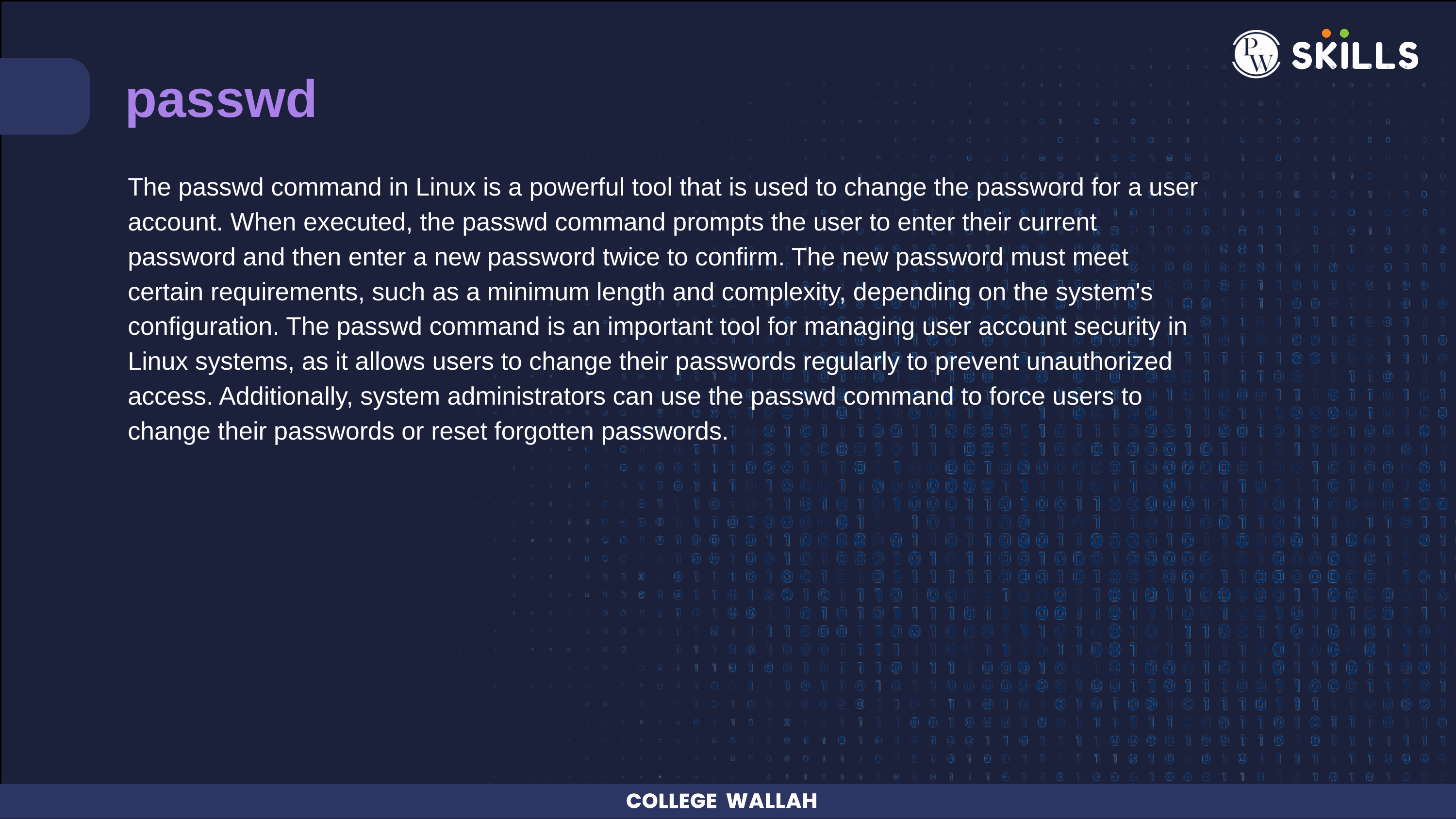

passwd
The passwd command in Linux is a powerful tool that is used to change the password for a user account. When executed, the passwd command prompts the user to enter their current password and then enter a new password twice to confirm. The new password must meet certain requirements, such as a minimum length and complexity, depending on the system's configuration. The passwd command is an important tool for managing user account security in Linux systems, as it allows users to change their passwords regularly to prevent unauthorized access. Additionally, system administrators can use the passwd command to force users to change their passwords or reset forgotten passwords.